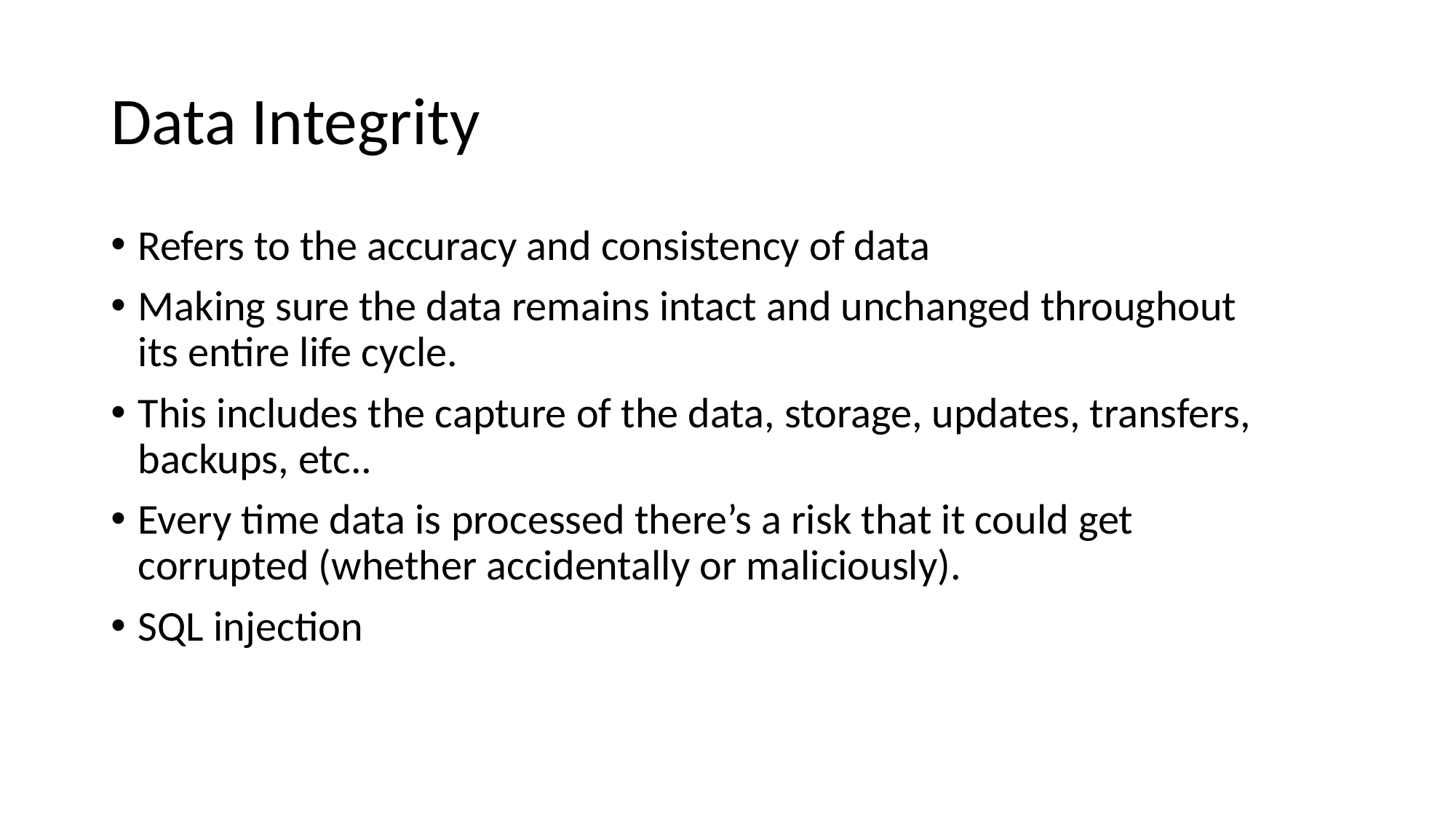

# Data Integrity
Refers to the accuracy and consistency of data
Making sure the data remains intact and unchanged throughout its entire life cycle.
This includes the capture of the data, storage, updates, transfers, backups, etc..
Every time data is processed there’s a risk that it could get corrupted (whether accidentally or maliciously).
SQL injection